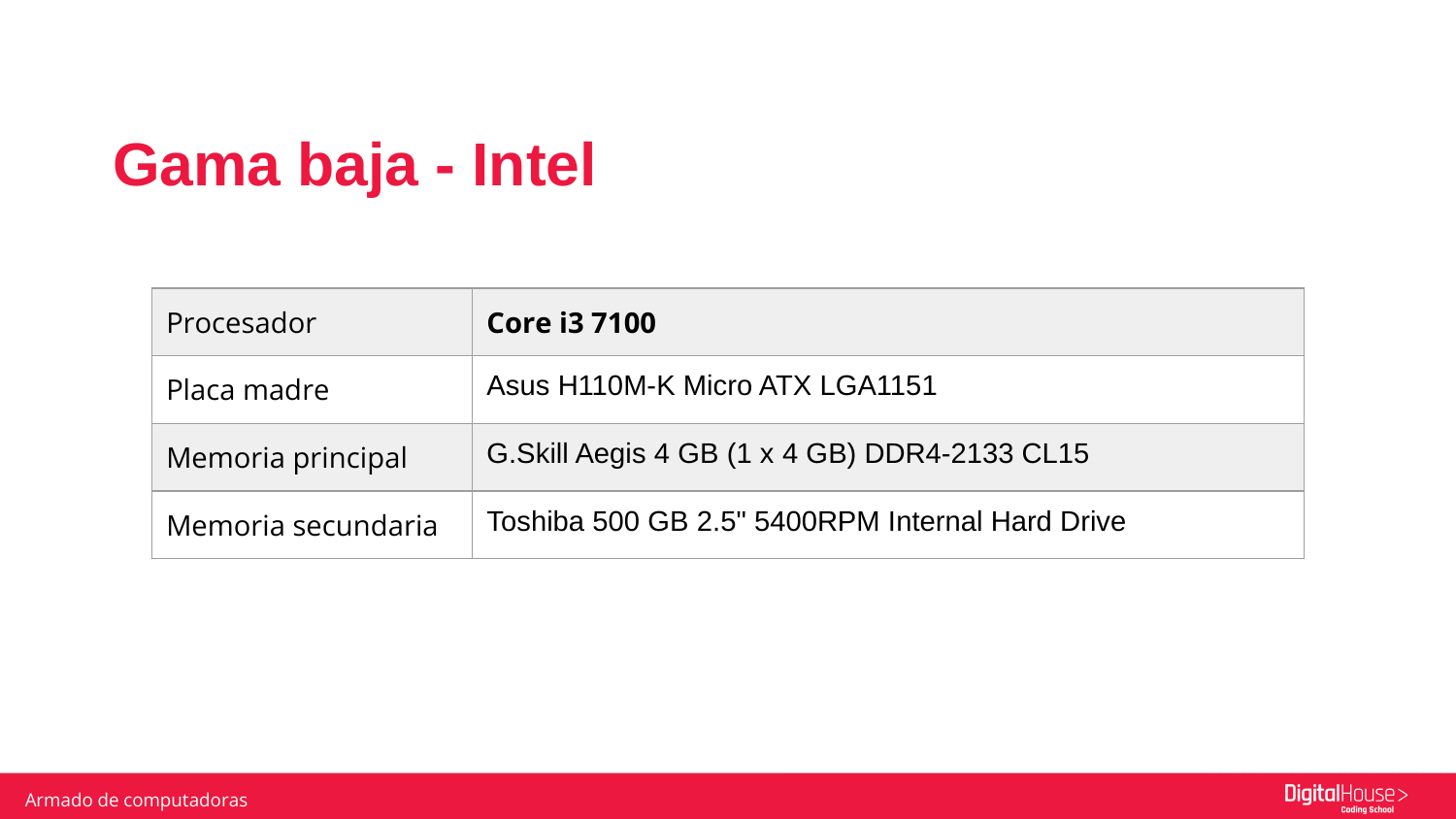

Gama baja - Intel

| Procesador | Core i3 7100 |
| --- | --- |
| Placa madre | Asus H110M-K Micro ATX LGA1151 |
| Memoria principal | G.Skill Aegis 4 GB (1 x 4 GB) DDR4-2133 CL15 |
| Memoria secundaria | Toshiba 500 GB 2.5" 5400RPM Internal Hard Drive |